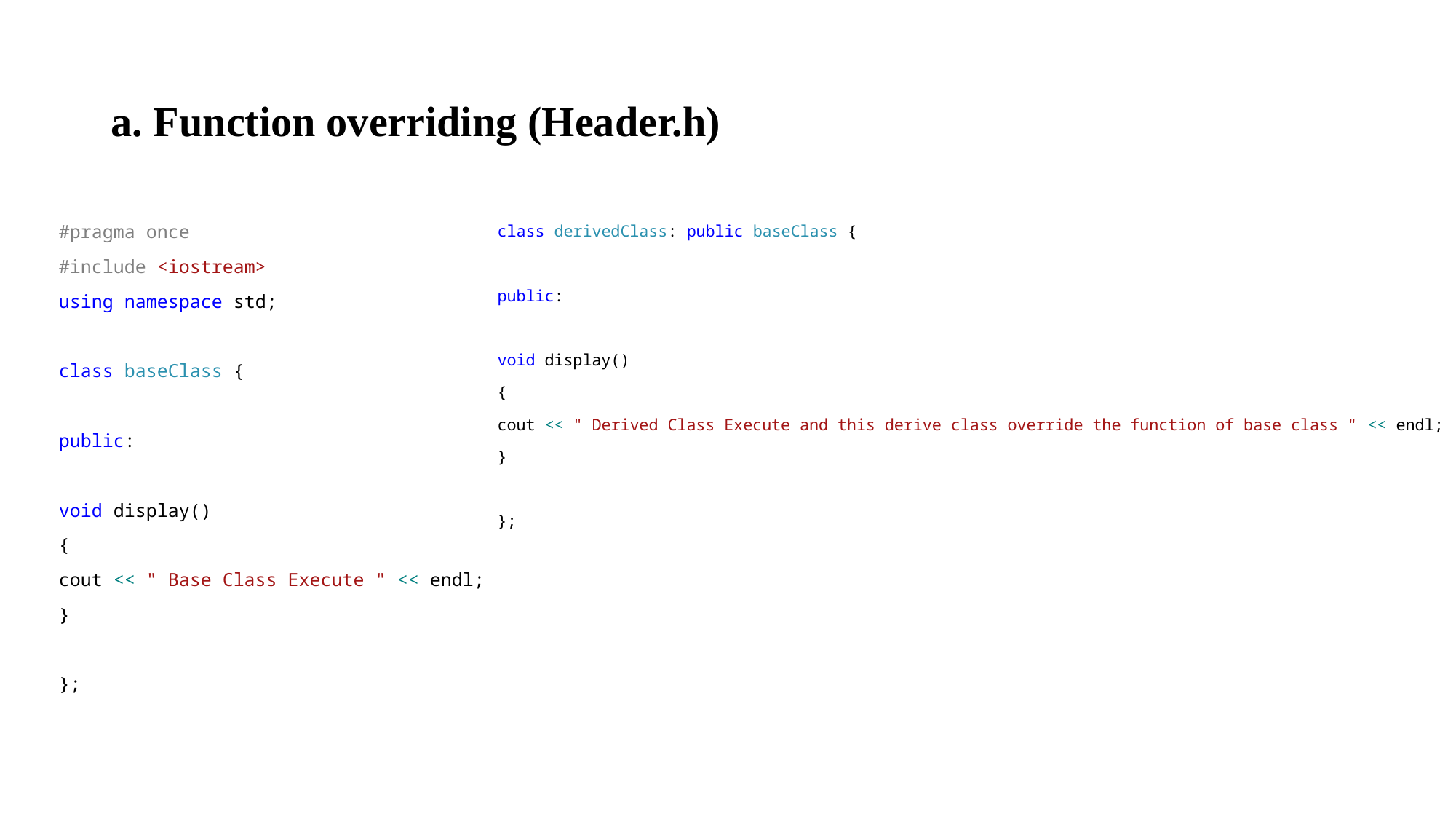

# a. Function overriding (Header.h)
#pragma once
#include <iostream>
using namespace std;

class baseClass {

public:

void display()
{
cout << " Base Class Execute " << endl;
}

};
class derivedClass: public baseClass {

public:

void display()
{
cout << " Derived Class Execute and this derive class override the function of base class " << endl;
}

};